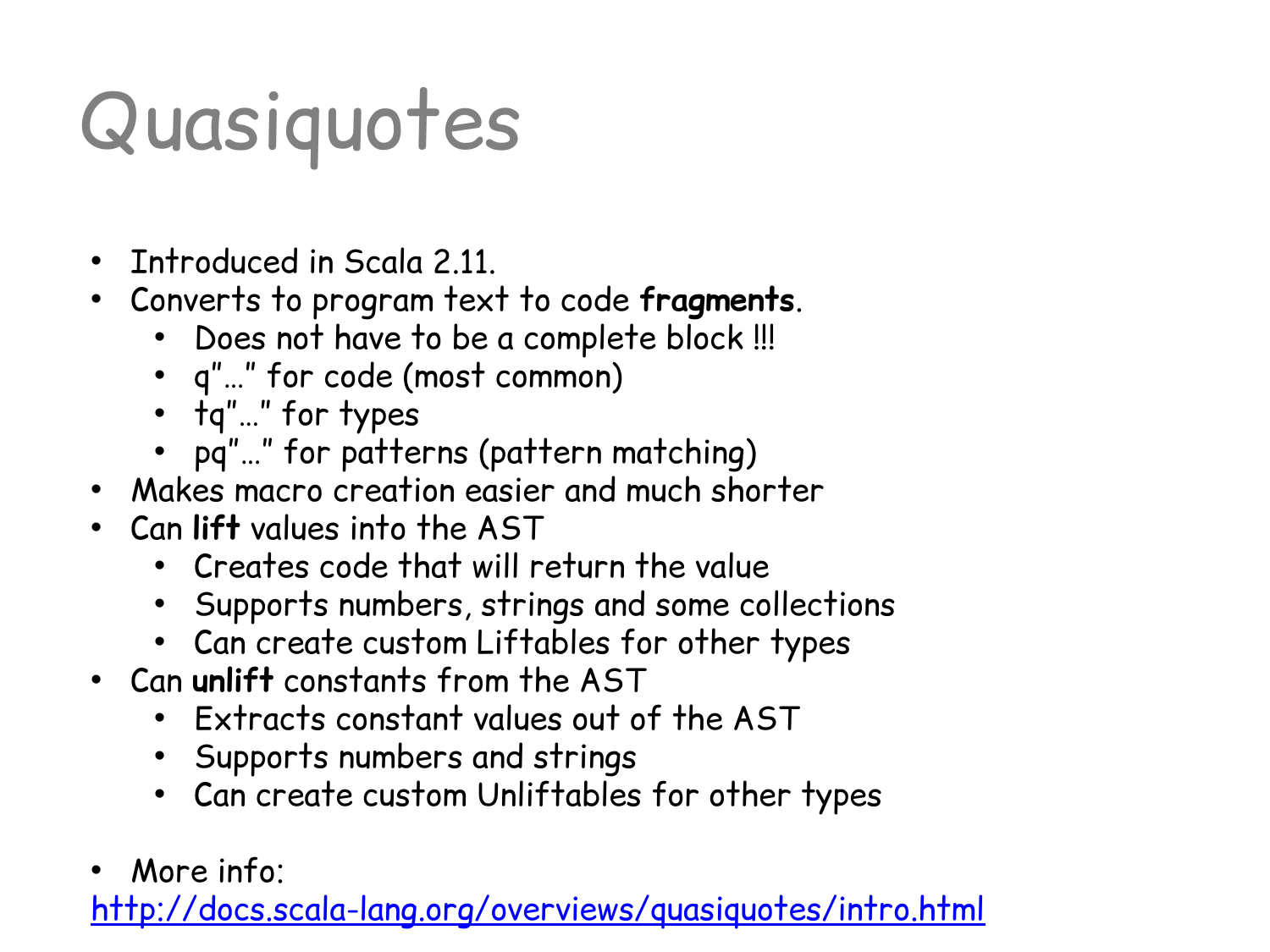

# Quasiquotes
Introduced in Scala 2.11.
Converts to program text to code fragments.
Does not have to be a complete block !!!
q”…” for code (most common)
tq”…” for types
pq”…” for patterns (pattern matching)
Makes macro creation easier and much shorter
Can lift values into the AST
Creates code that will return the value
Supports numbers, strings and some collections
Can create custom Liftables for other types
Can unlift constants from the AST
Extracts constant values out of the AST
Supports numbers and strings
Can create custom Unliftables for other types

More info:
http://docs.scala-lang.org/overviews/quasiquotes/intro.html